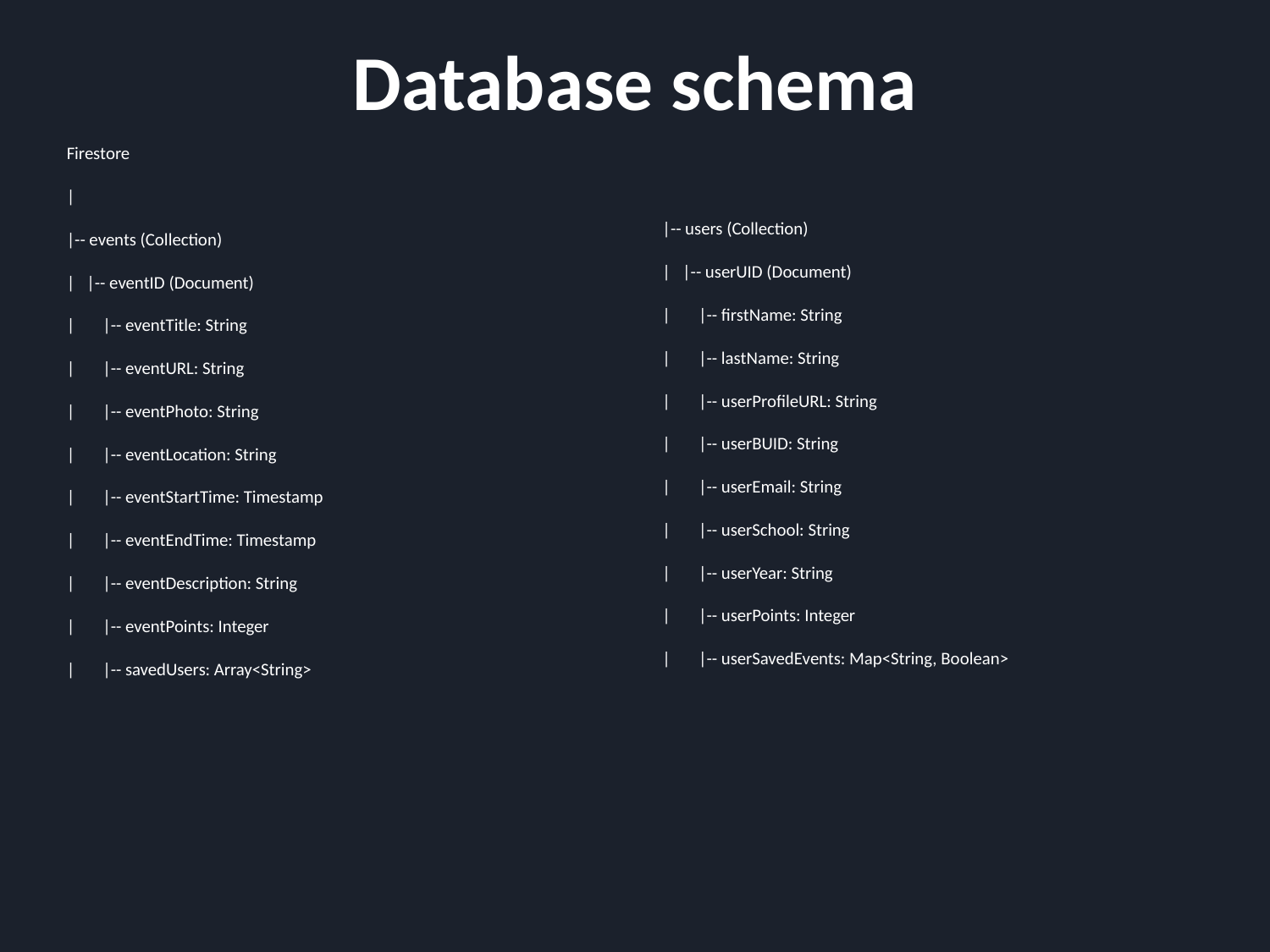

# Database schema
Firestore
|
|-- events (Collection)
|   |-- eventID (Document)
|       |-- eventTitle: String
|       |-- eventURL: String
|       |-- eventPhoto: String
|       |-- eventLocation: String
|       |-- eventStartTime: Timestamp
|       |-- eventEndTime: Timestamp
|       |-- eventDescription: String
|       |-- eventPoints: Integer
|       |-- savedUsers: Array<String>

|-- users (Collection)
|   |-- userUID (Document)
|       |-- firstName: String
|       |-- lastName: String
|       |-- userProfileURL: String
|       |-- userBUID: String
|       |-- userEmail: String
|       |-- userSchool: String
|       |-- userYear: String
|       |-- userPoints: Integer
|       |-- userSavedEvents: Map<String, Boolean>

8